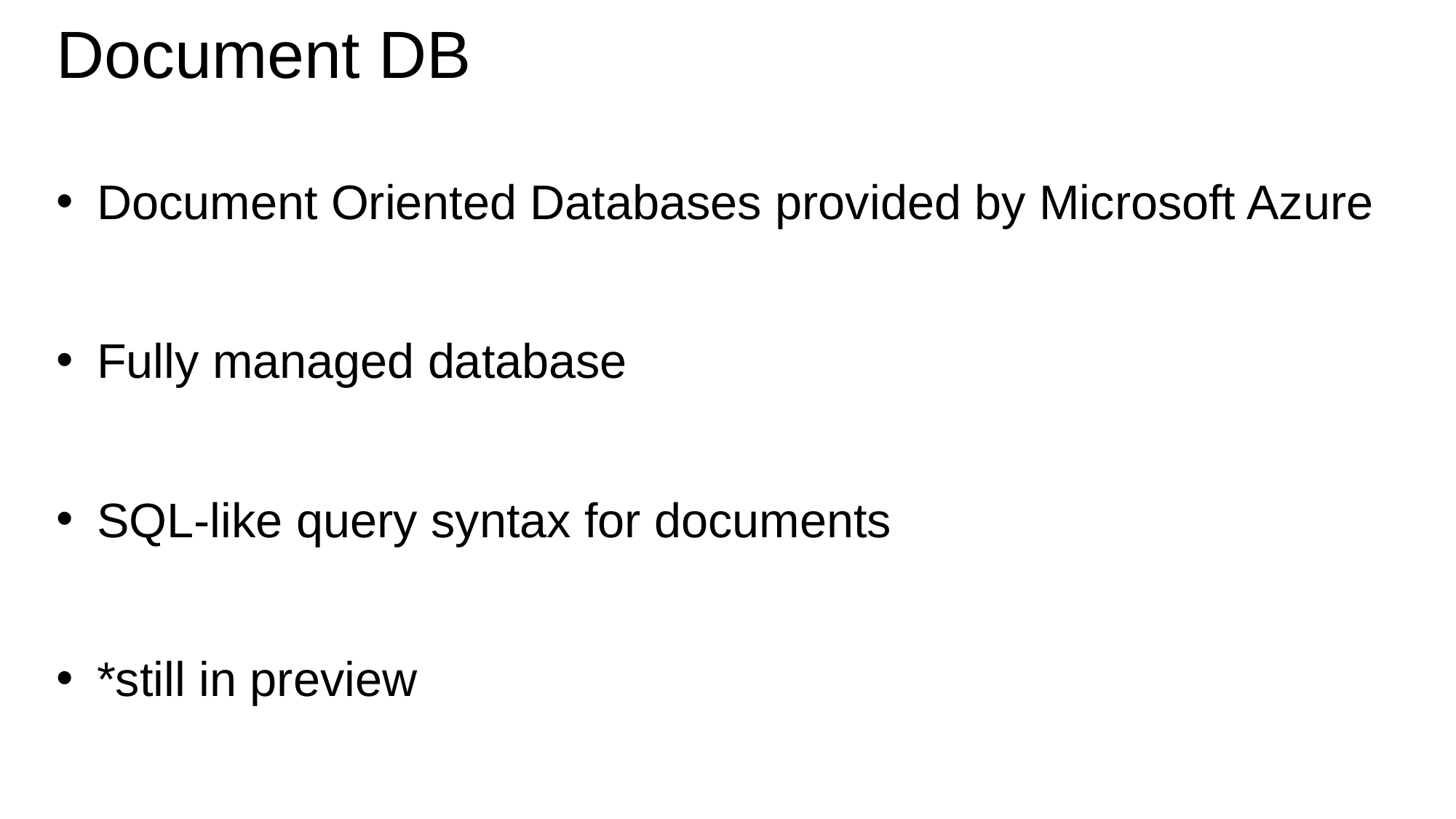

# Document DB
Document Oriented Databases provided by Microsoft Azure

Fully managed database

SQL-like query syntax for documents

*still in preview